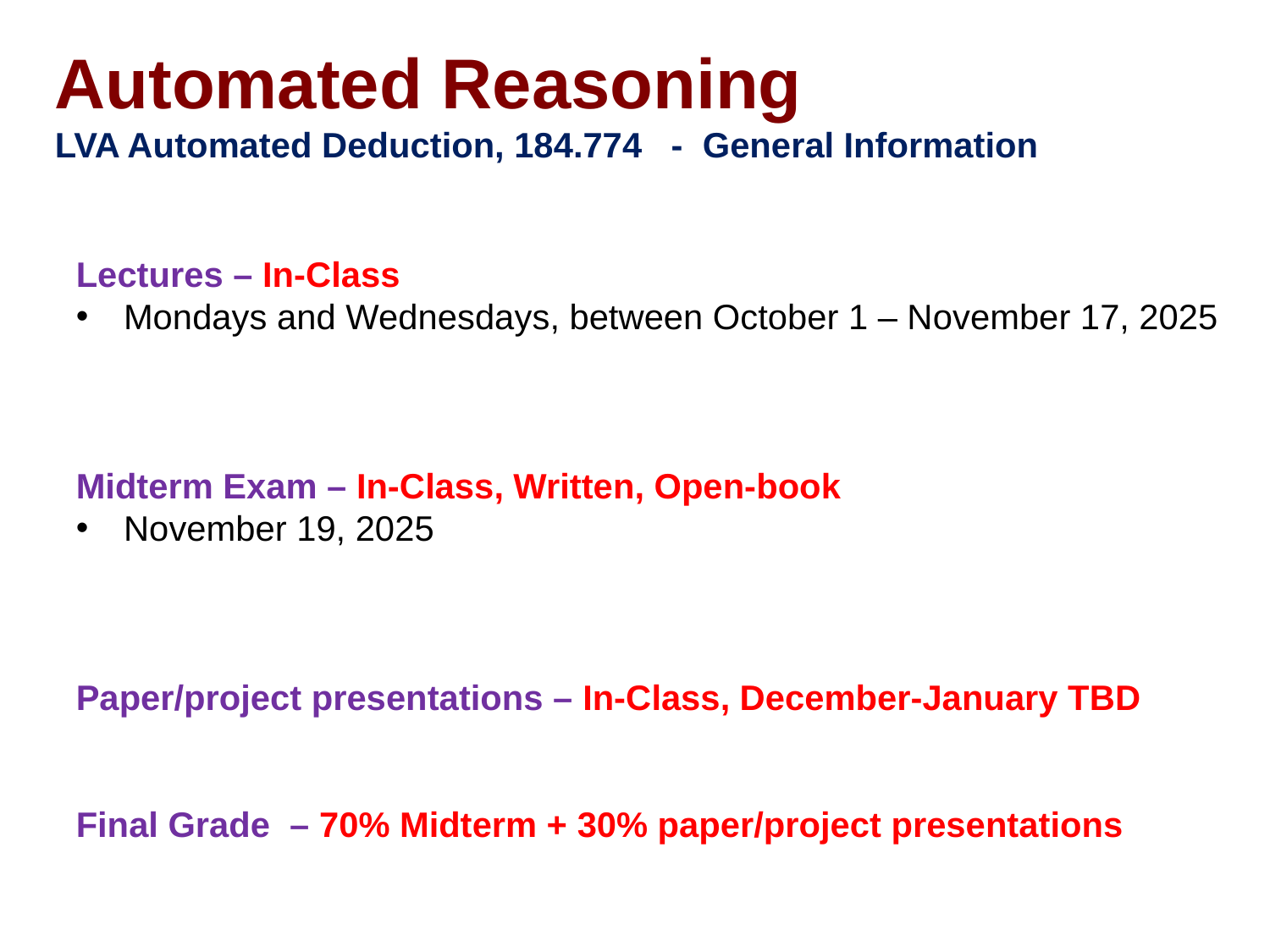

Automated Reasoning
LVA Automated Deduction, 184.774   -  General Information

Lectures – In-Class
Mondays and Wednesdays, between October 1 – November 17, 2025

Midterm Exam – In-Class, Written, Open-book
November 19, 2025

Paper/project presentations – In-Class, December-January TBD

Final Grade  – 70% Midterm + 30% paper/project presentations
Our software-based reasoner Vampire